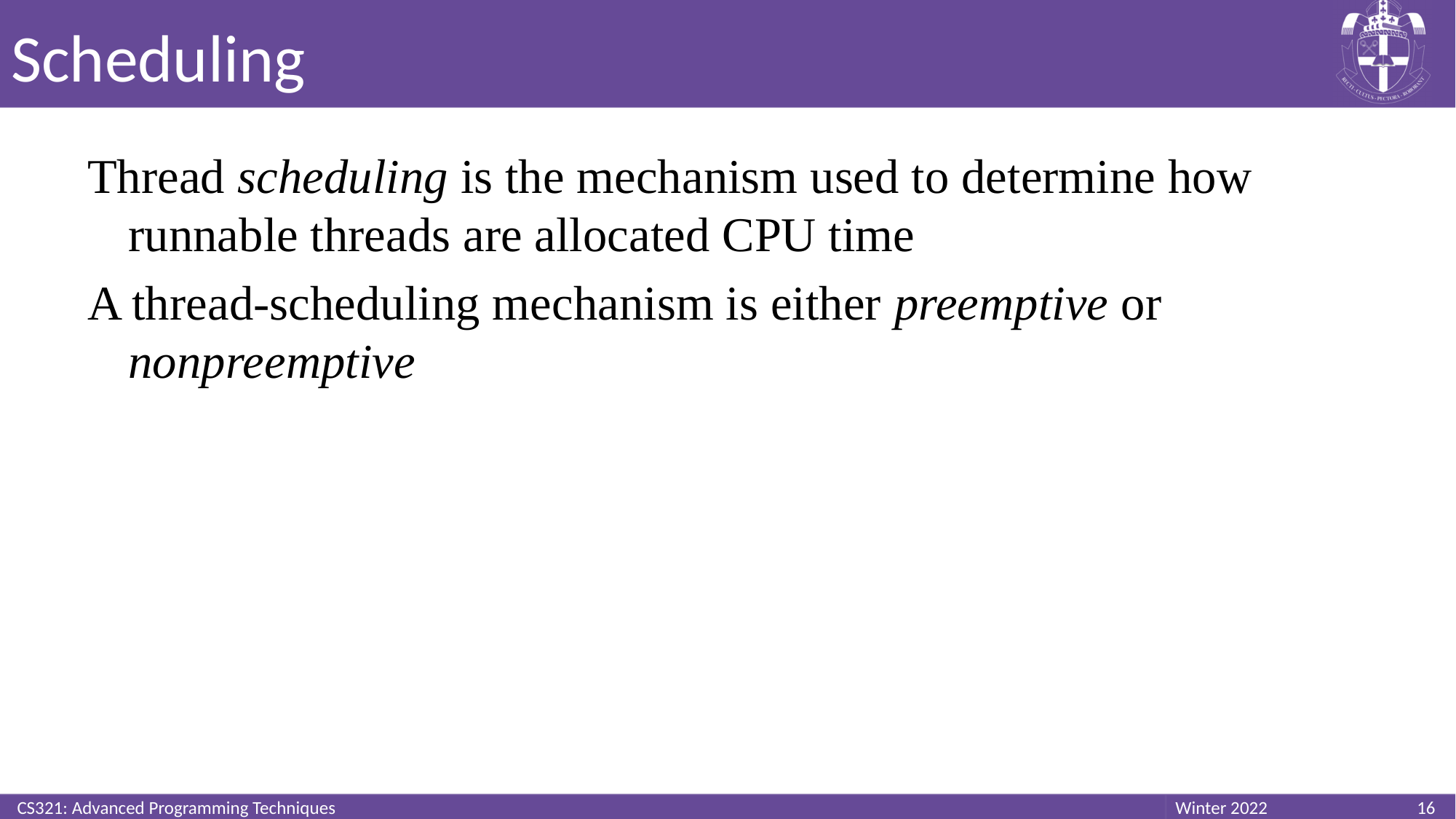

# Scheduling
Thread scheduling is the mechanism used to determine how runnable threads are allocated CPU time
A thread-scheduling mechanism is either preemptive or nonpreemptive

CS321: Advanced Programming Techniques
16
Winter 2022